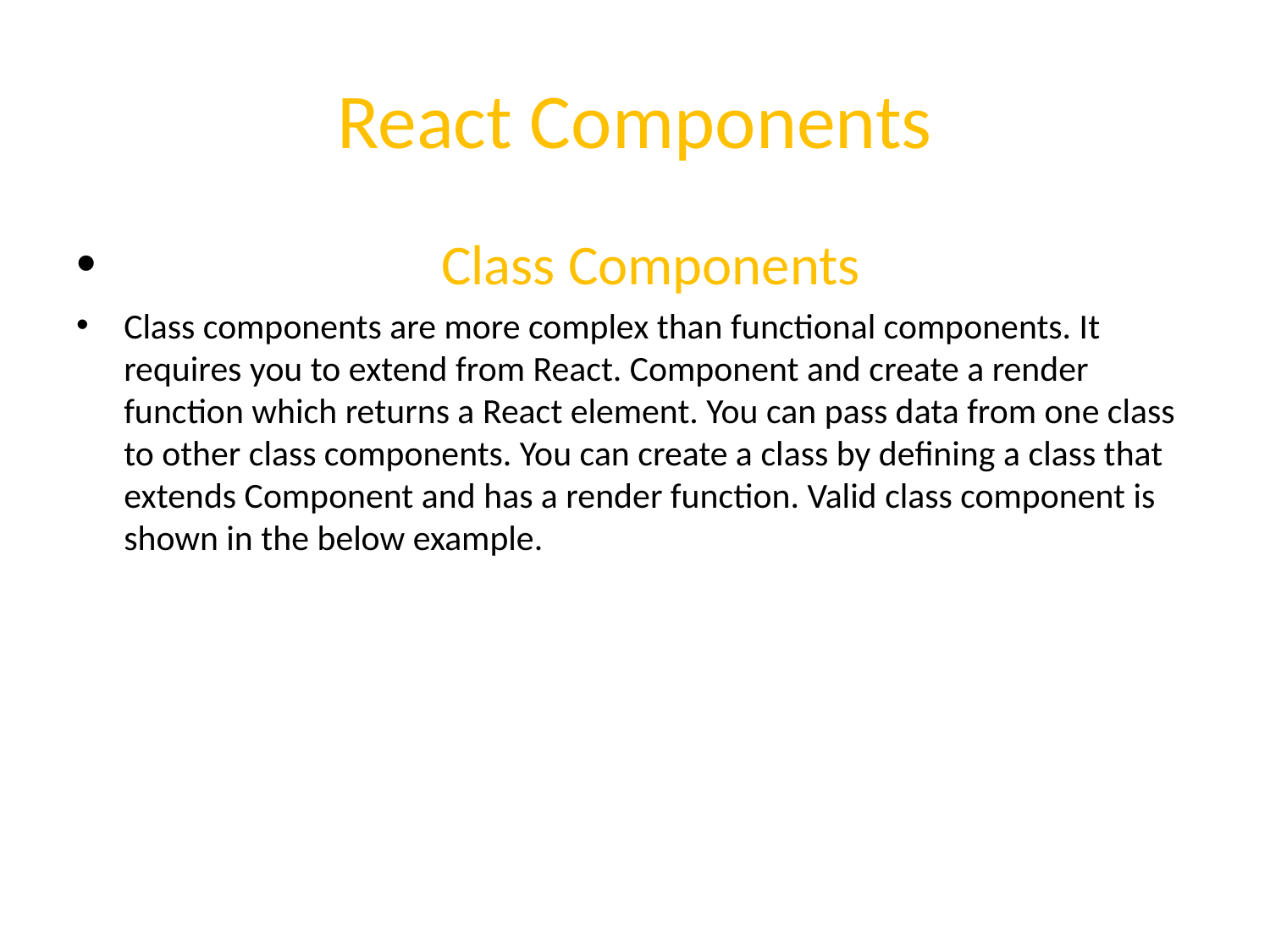

# React Components
                         Class Components
Class components are more complex than functional components. It requires you to extend from React. Component and create a render function which returns a React element. You can pass data from one class to other class components. You can create a class by defining a class that extends Component and has a render function. Valid class component is shown in the below example.